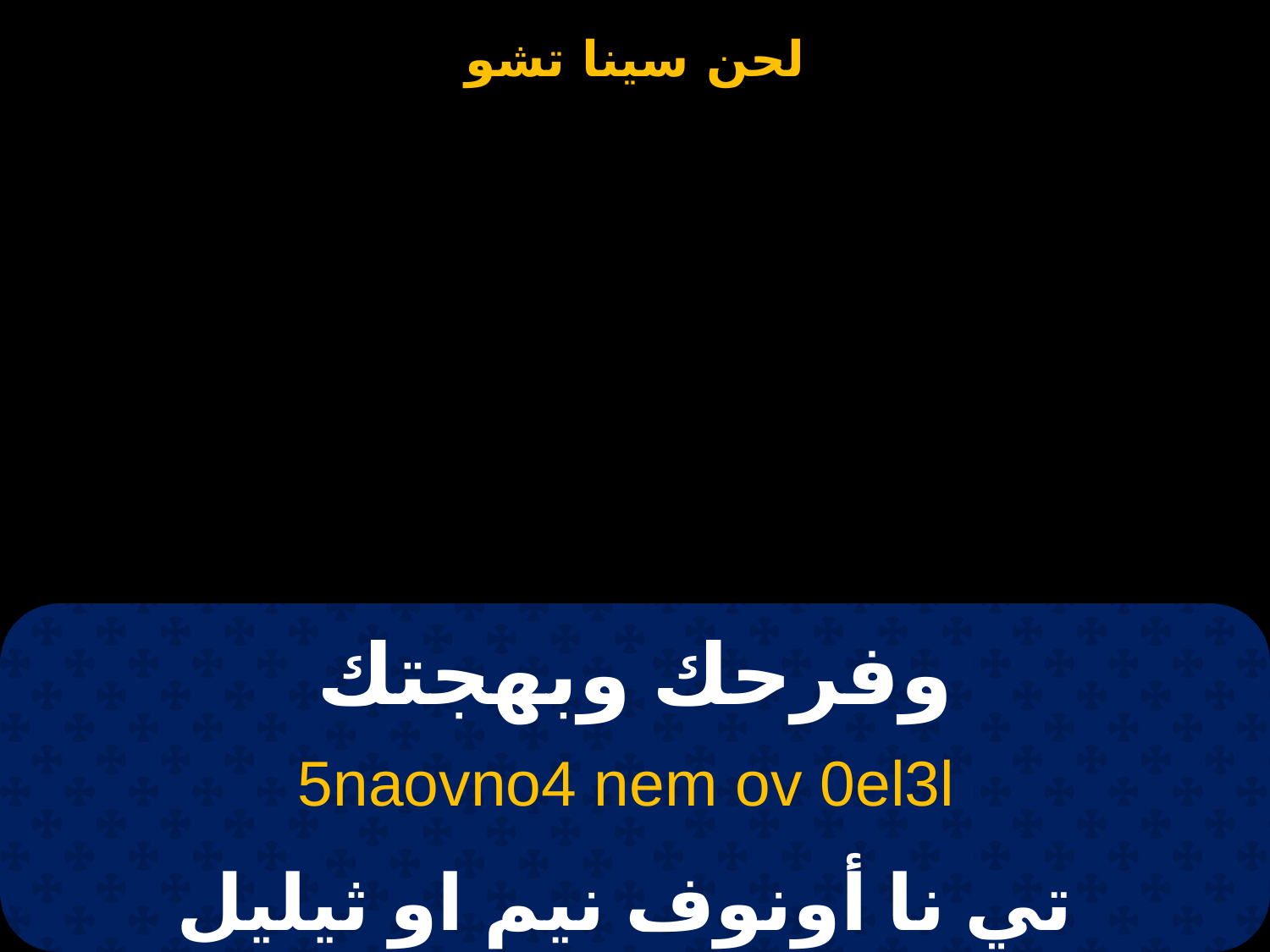

# وفرحك وبهجتك
5naovno4 nem ov 0el3l
 تي نا أونوف نيم او ثيليل